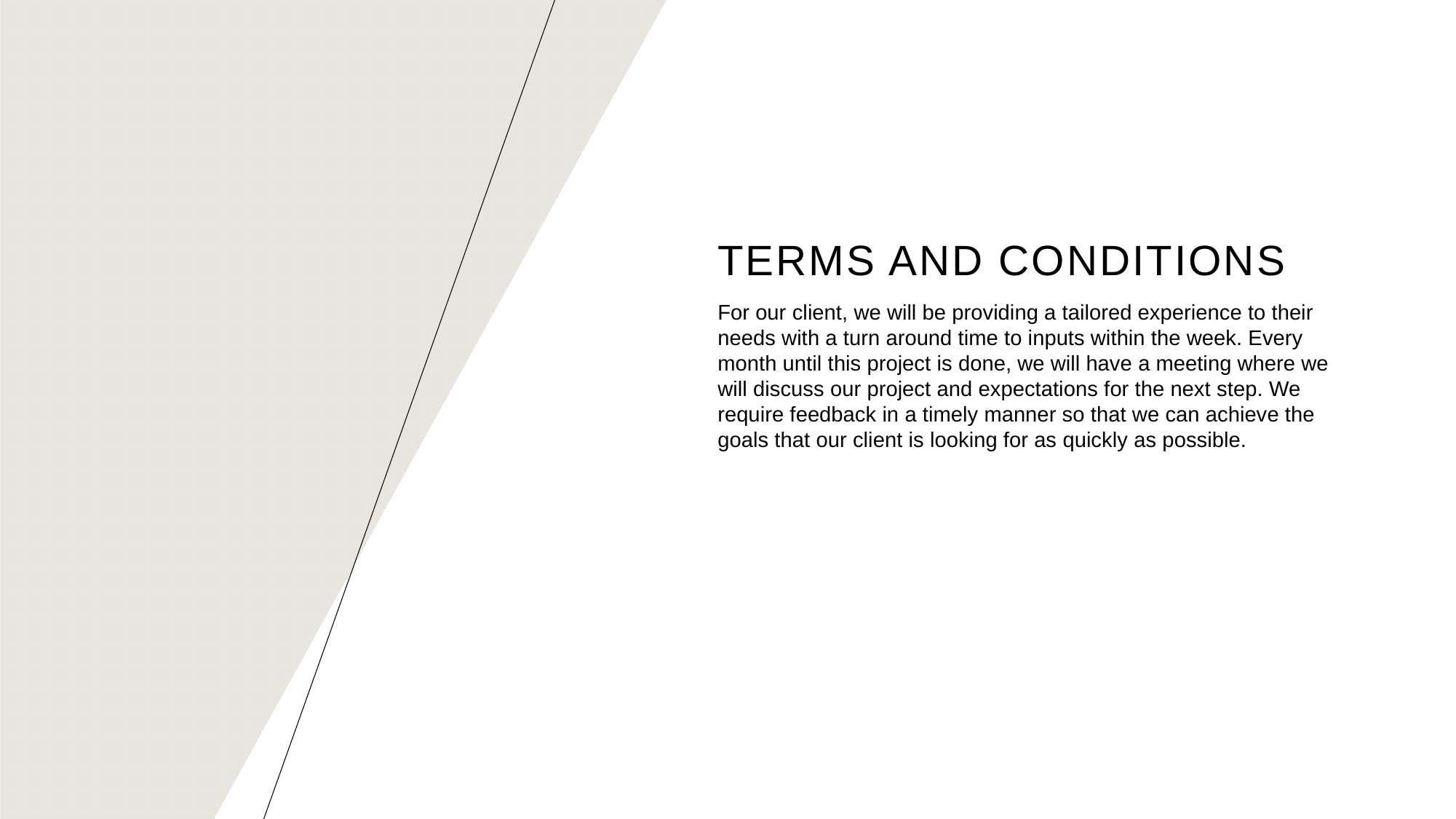

# Terms and conditions
For our client, we will be providing a tailored experience to their needs with a turn around time to inputs within the week. Every month until this project is done, we will have a meeting where we will discuss our project and expectations for the next step. We require feedback in a timely manner so that we can achieve the goals that our client is looking for as quickly as possible.